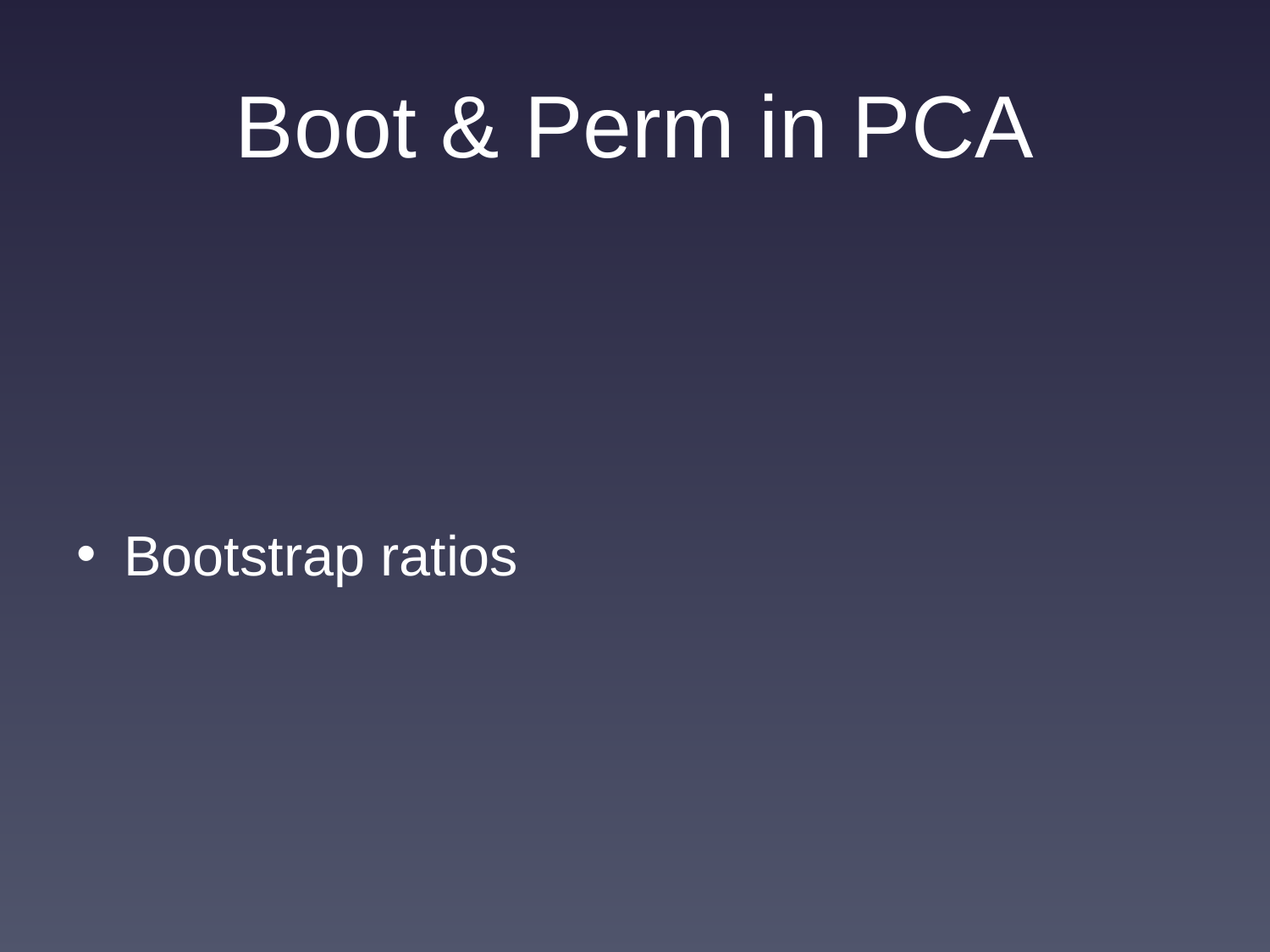

# Boot & Perm in PCA
Bootstrap ratios